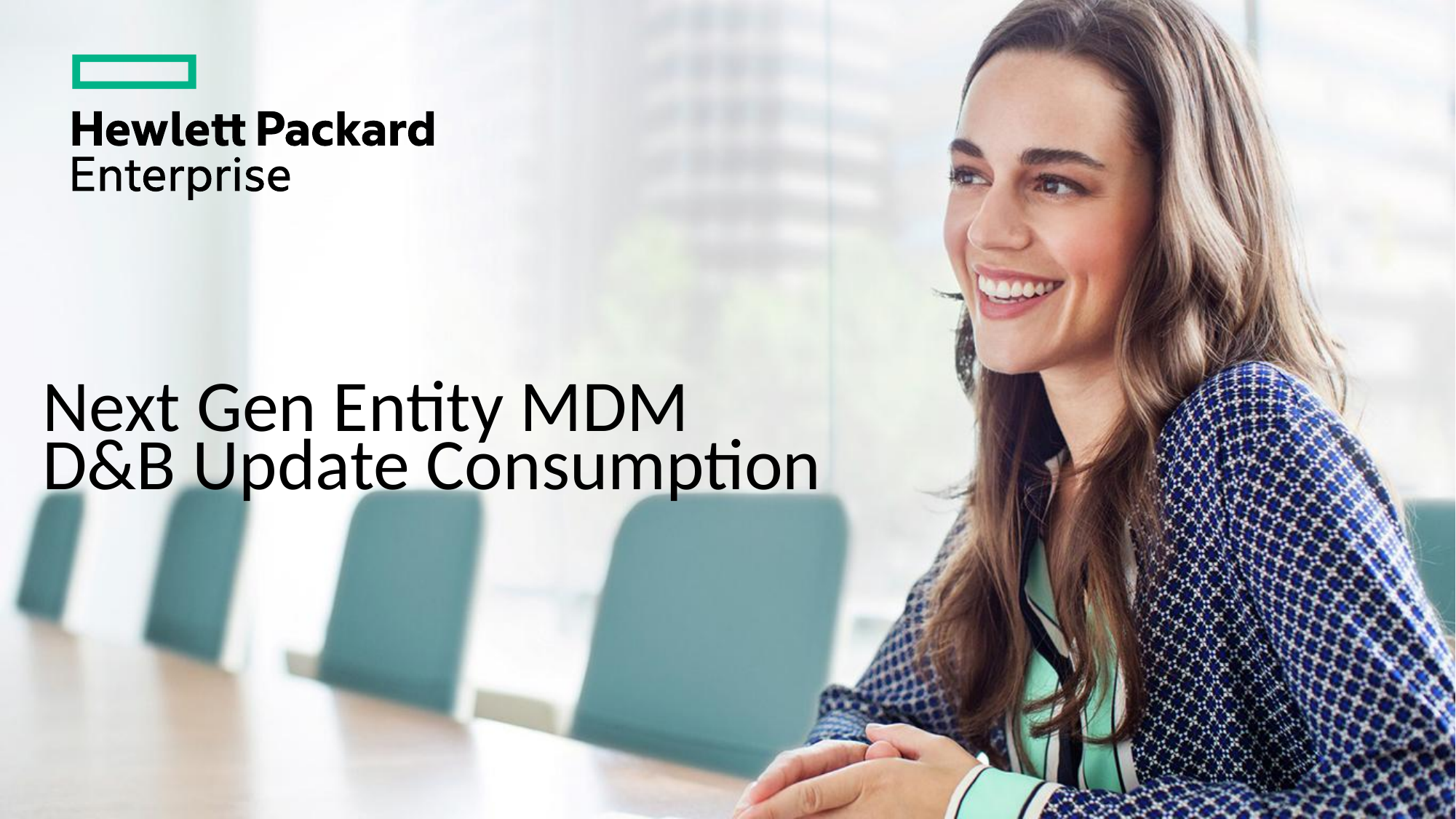

# Next Gen Entity MDM D&B Update Consumption